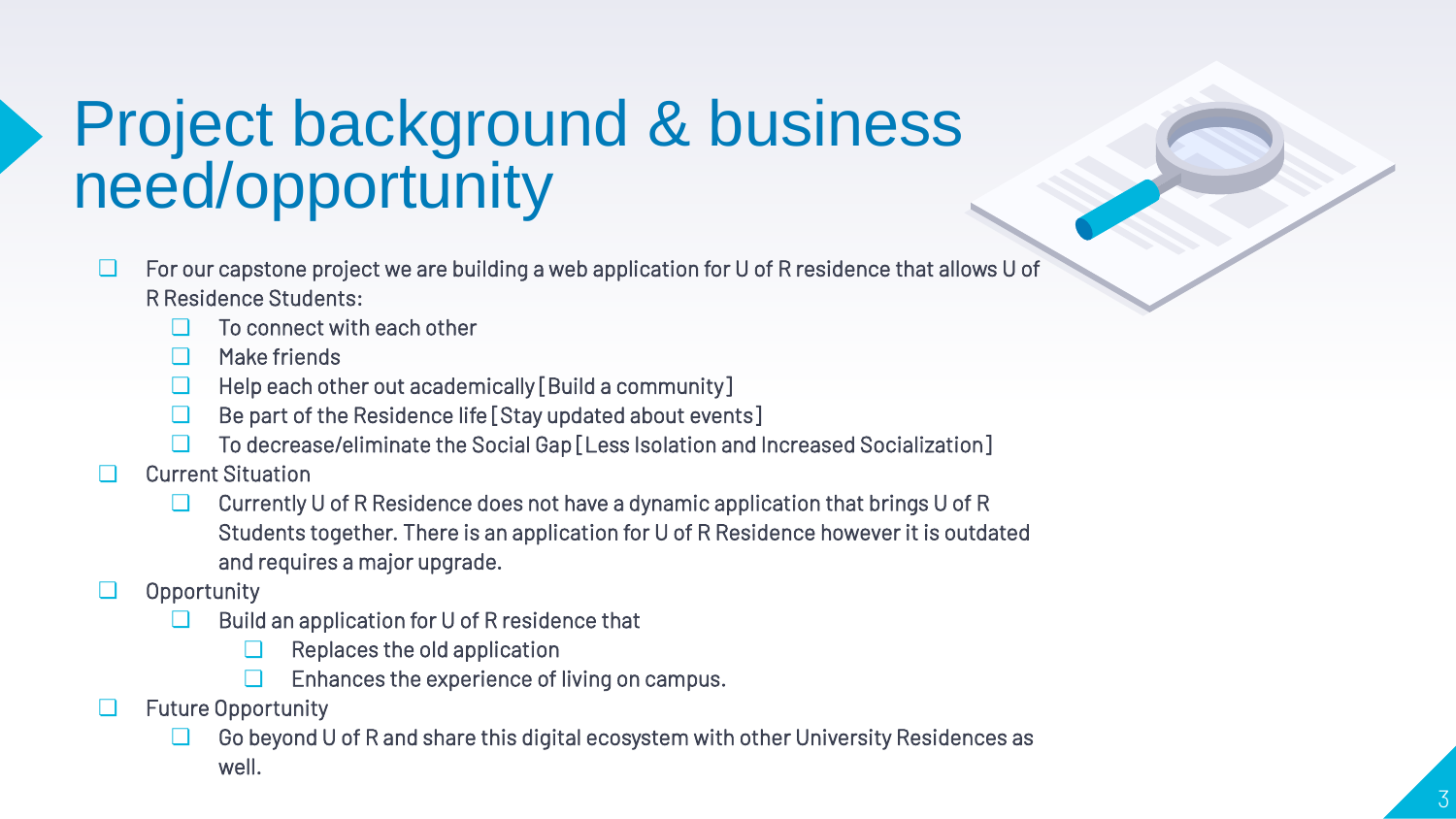

# Project background & business need/opportunity
For our capstone project we are building a web application for U of R residence that allows U of R Residence Students:
To connect with each other
Make friends
Help each other out academically [Build a community]
Be part of the Residence life [Stay updated about events]
To decrease/eliminate the Social Gap [Less Isolation and Increased Socialization]
Current Situation
Currently U of R Residence does not have a dynamic application that brings U of R Students together. There is an application for U of R Residence however it is outdated and requires a major upgrade.
Opportunity
Build an application for U of R residence that
Replaces the old application
Enhances the experience of living on campus.
Future Opportunity
Go beyond U of R and share this digital ecosystem with other University Residences as well.

3